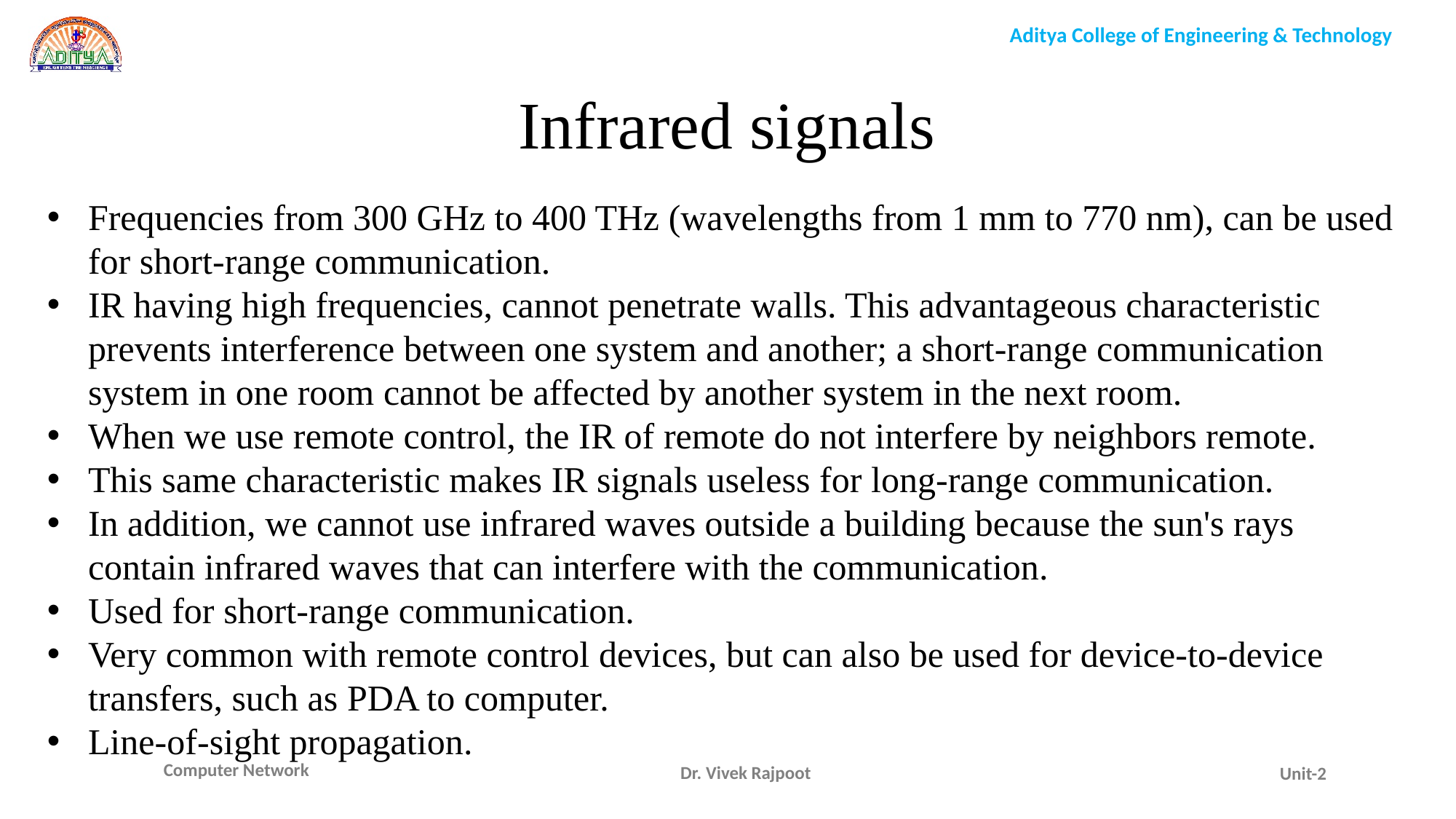

Infrared signals

Frequencies from 300 GHz to 400 THz (wavelengths from 1 mm to 770 nm), can be used for short-range communication.
IR having high frequencies, cannot penetrate walls. This advantageous characteristic prevents interference between one system and another; a short-range communication system in one room cannot be affected by another system in the next room.
When we use remote control, the IR of remote do not interfere by neighbors remote.
This same characteristic makes IR signals useless for long-range communication.
In addition, we cannot use infrared waves outside a building because the sun's rays contain infrared waves that can interfere with the communication.
Used for short-range communication.
Very common with remote control devices, but can also be used for device-to-device transfers, such as PDA to computer.
Line-of-sight propagation.
Dr. Vivek Rajpoot
Unit-2